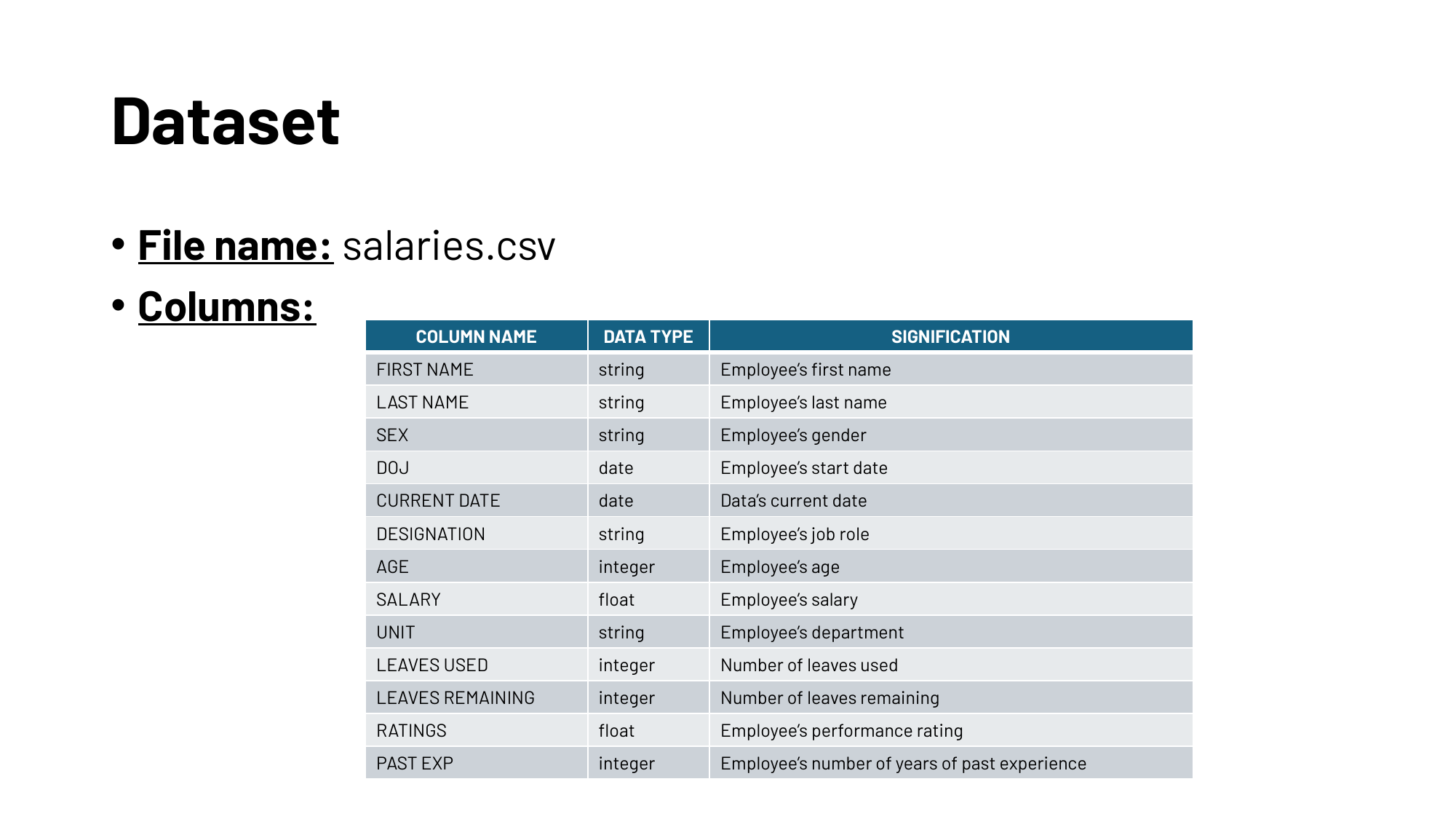

# Dataset
File name: salaries.csv
Columns:

| COLUMN NAME | DATA TYPE | SIGNIFICATION |
| --- | --- | --- |
| FIRST NAME | string | Employee’s first name |
| LAST NAME | string | Employee’s last name |
| SEX | string | Employee’s gender |
| DOJ | date | Employee’s start date |
| CURRENT DATE | date | Data’s current date |
| DESIGNATION | string | Employee’s job role |
| AGE | integer | Employee’s age |
| SALARY | float | Employee’s salary |
| UNIT | string | Employee’s department |
| LEAVES USED | integer | Number of leaves used |
| LEAVES REMAINING | integer | Number of leaves remaining |
| RATINGS | float | Employee’s performance rating |
| PAST EXP | integer | Employee’s number of years of past experience |